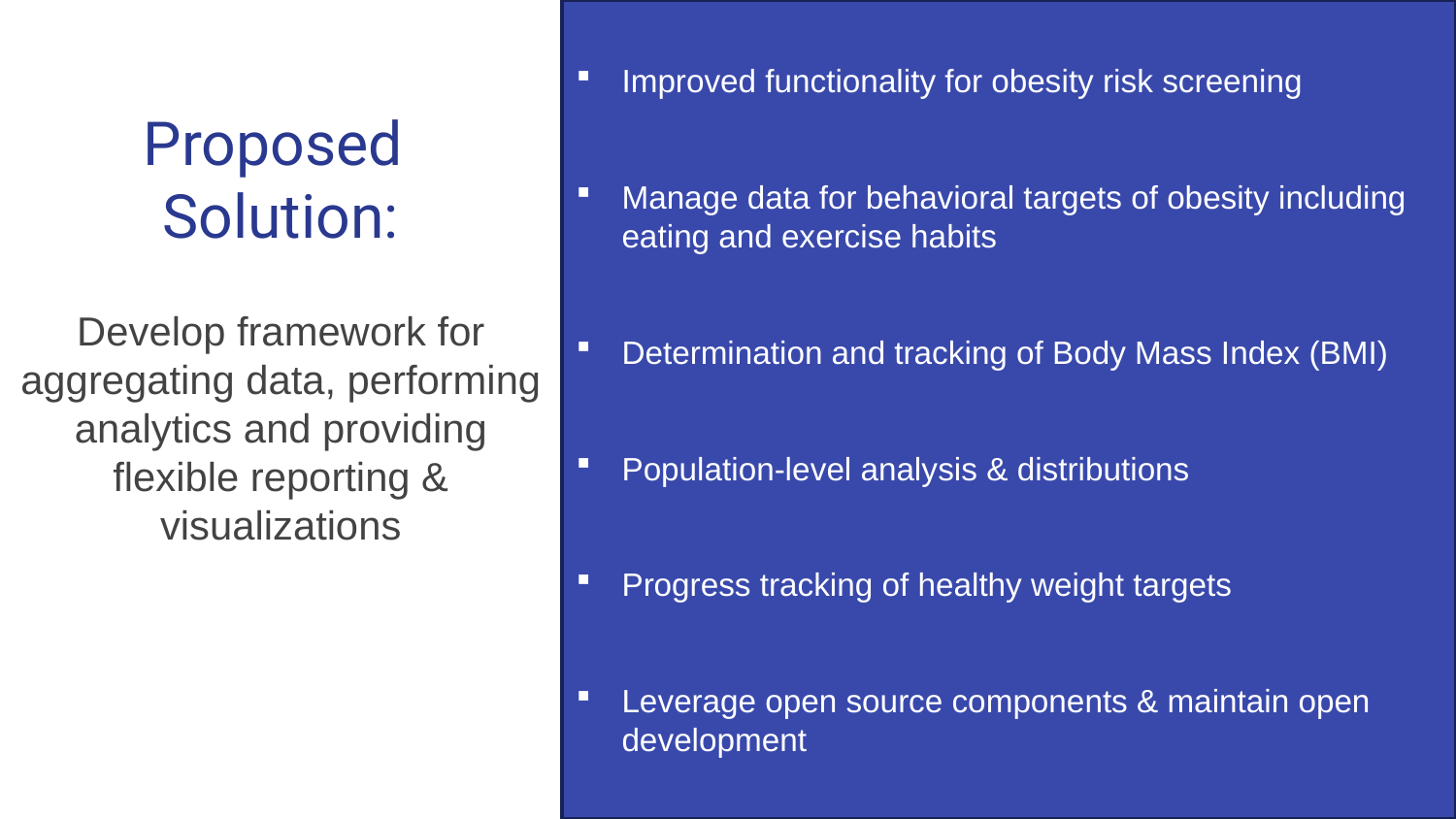

Improved functionality for obesity risk screening

Manage data for behavioral targets of obesity including eating and exercise habits

Determination and tracking of Body Mass Index (BMI)

Population-level analysis & distributions

Progress tracking of healthy weight targets

Leverage open source components & maintain open development
# Proposed Solution:
Develop framework for aggregating data, performing analytics and providing flexible reporting & visualizations